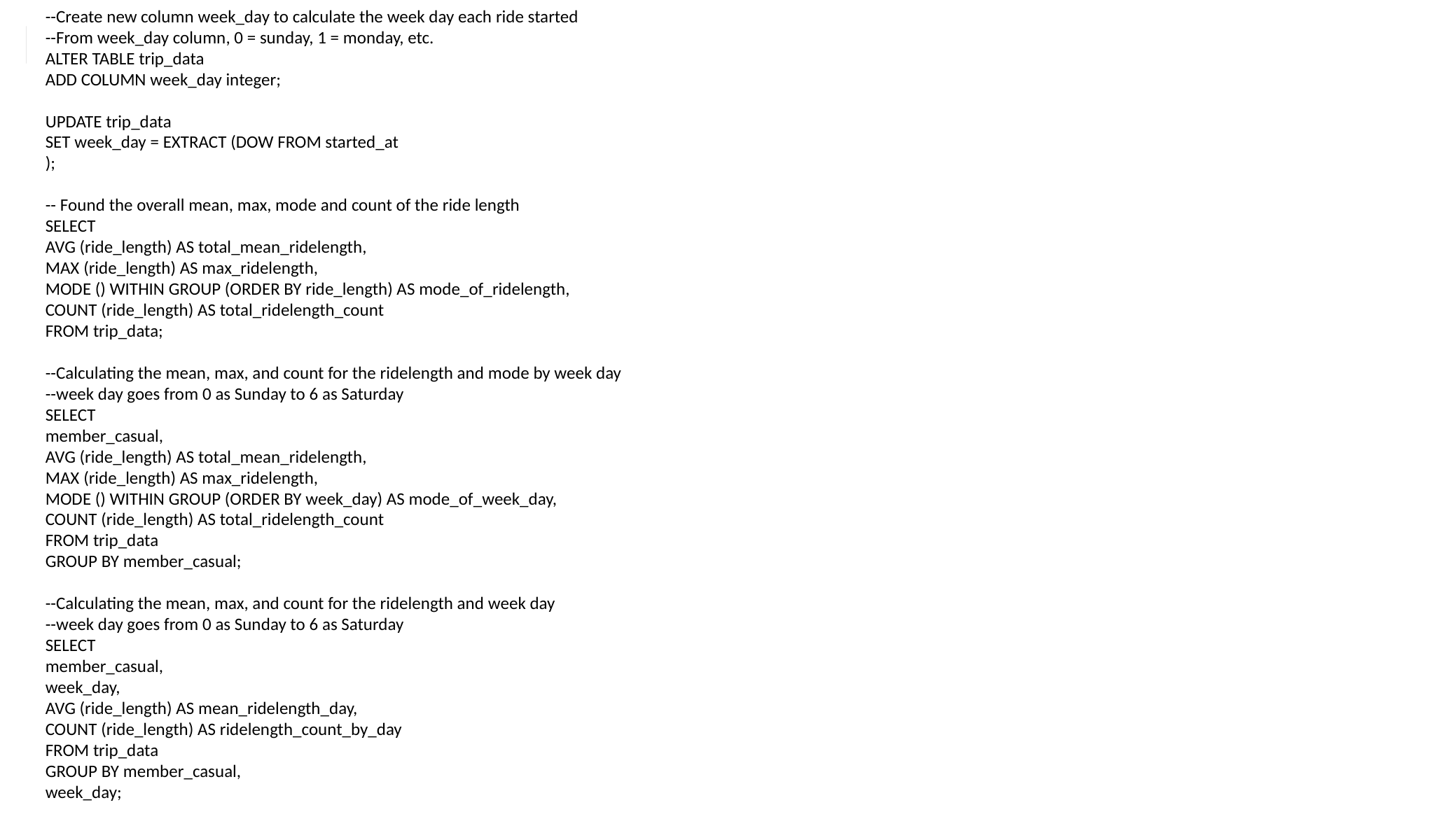

--Create new column week_day to calculate the week day each ride started
--From week_day column, 0 = sunday, 1 = monday, etc.
ALTER TABLE trip_data
ADD COLUMN week_day integer;

UPDATE trip_data
SET week_day = EXTRACT (DOW FROM started_at
);

-- Found the overall mean, max, mode and count of the ride length
SELECT
AVG (ride_length) AS total_mean_ridelength,
MAX (ride_length) AS max_ridelength,
MODE () WITHIN GROUP (ORDER BY ride_length) AS mode_of_ridelength,
COUNT (ride_length) AS total_ridelength_count
FROM trip_data;

--Calculating the mean, max, and count for the ridelength and mode by week day
--week day goes from 0 as Sunday to 6 as Saturday
SELECT
member_casual,
AVG (ride_length) AS total_mean_ridelength,
MAX (ride_length) AS max_ridelength,
MODE () WITHIN GROUP (ORDER BY week_day) AS mode_of_week_day,
COUNT (ride_length) AS total_ridelength_count
FROM trip_data
GROUP BY member_casual;

--Calculating the mean, max, and count for the ridelength and week day
--week day goes from 0 as Sunday to 6 as Saturday
SELECT
member_casual,
week_day,
AVG (ride_length) AS mean_ridelength_day,
COUNT (ride_length) AS ridelength_count_by_day
FROM trip_data
GROUP BY member_casual,
week_day;